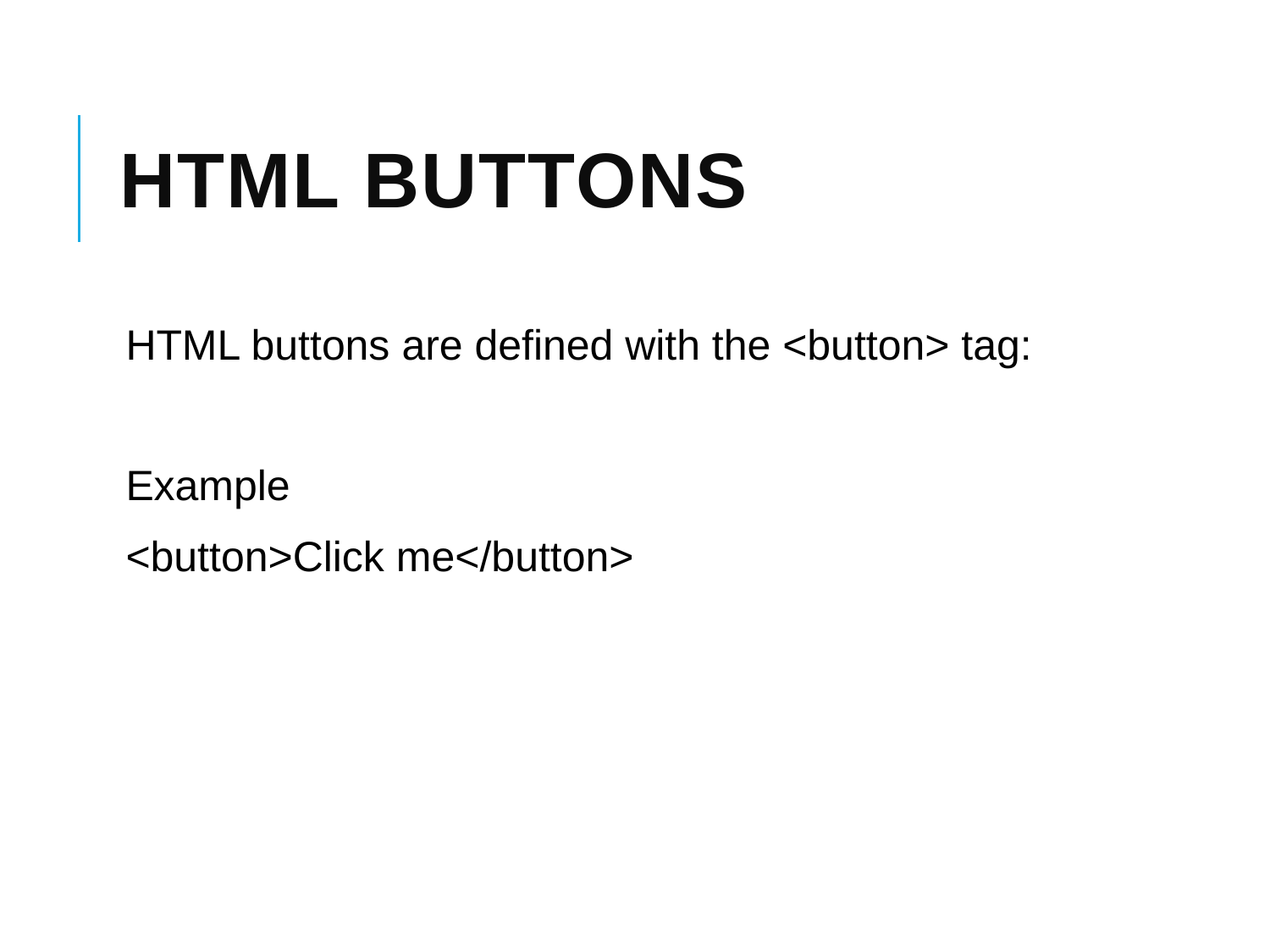

# HTML Buttons
HTML buttons are defined with the <button> tag:

Example
<button>Click me</button>